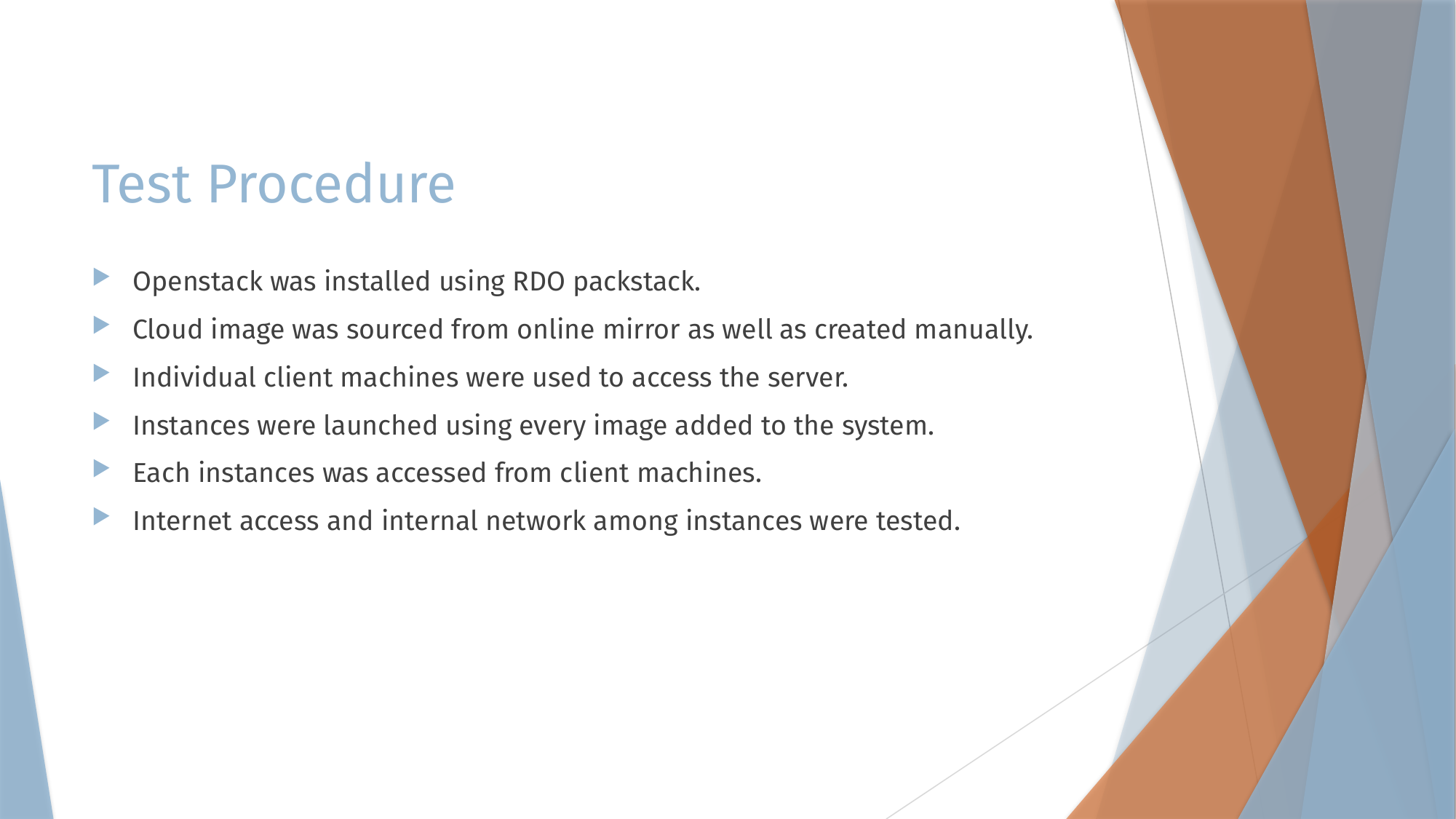

# Test Procedure
Openstack was installed using RDO packstack.
Cloud image was sourced from online mirror as well as created manually.
Individual client machines were used to access the server.
Instances were launched using every image added to the system.
Each instances was accessed from client machines.
Internet access and internal network among instances were tested.